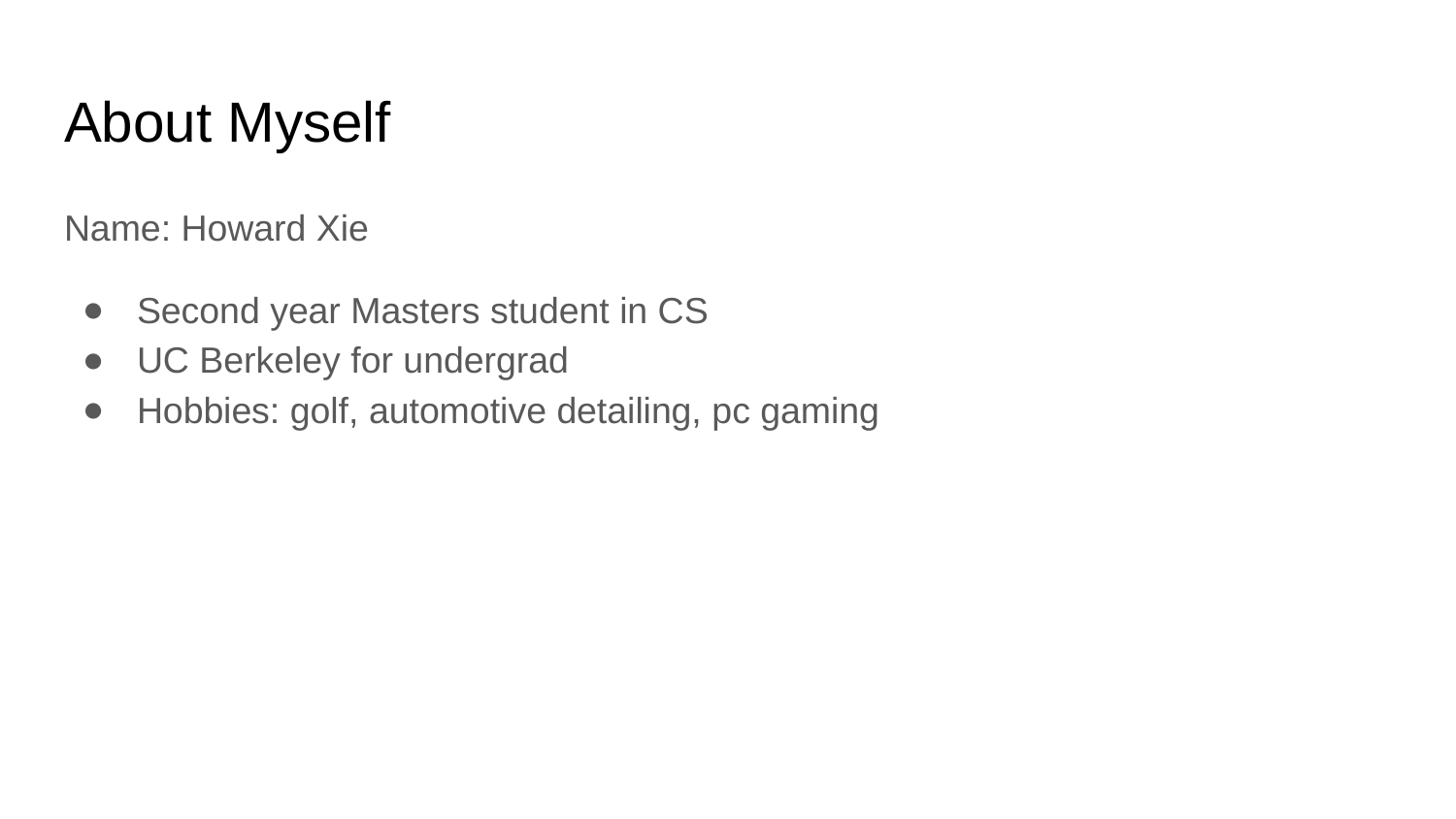

# About Myself
Name: Howard Xie
Second year Masters student in CS
UC Berkeley for undergrad
Hobbies: golf, automotive detailing, pc gaming